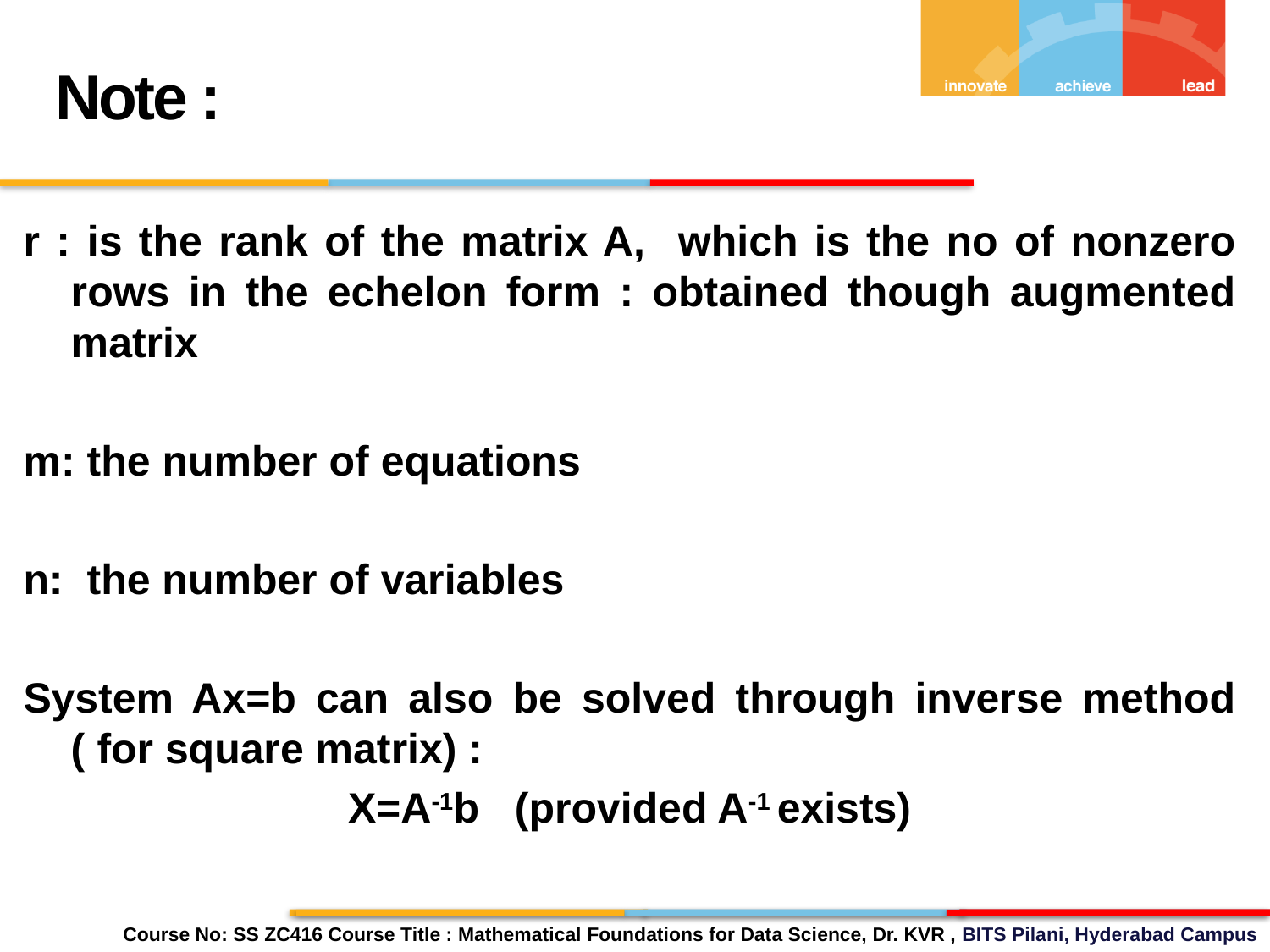

Note :
r : is the rank of the matrix A,  which is the no of nonzero rows in the echelon form : obtained though augmented matrix

m: the number of equations

n:  the number of variables

System Ax=b can also be solved through inverse method ( for square matrix) :
X=A-1b   (provided A-1 exists)